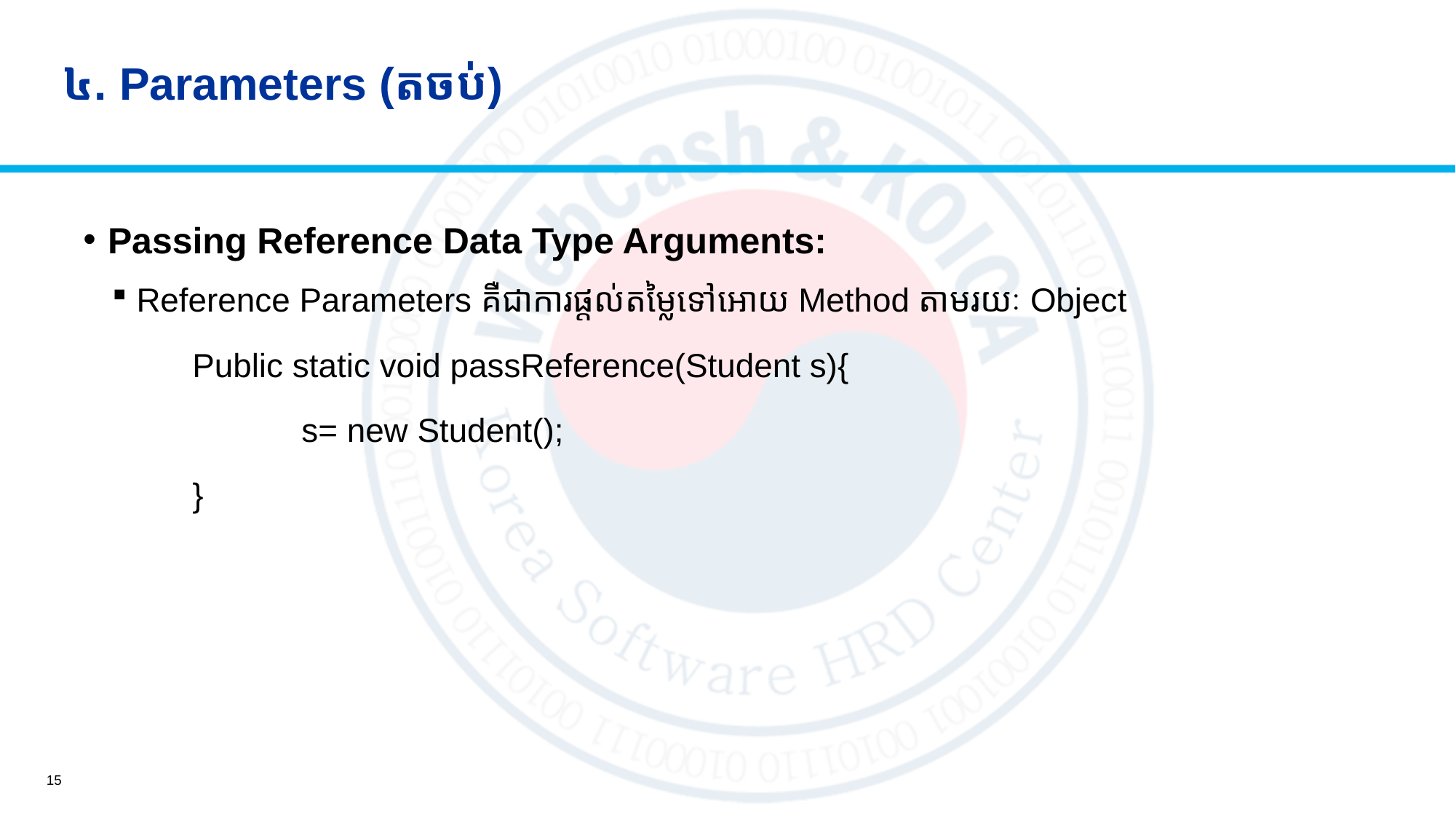

# ៤. Parameters (តចប់)
Passing Reference Data Type Arguments:
Reference Parameters គឺជាការផ្តល់តម្លៃទៅអោយ Method តាមរយៈ Object
	Public static void passReference(Student s){
		s= new Student();
	}

15